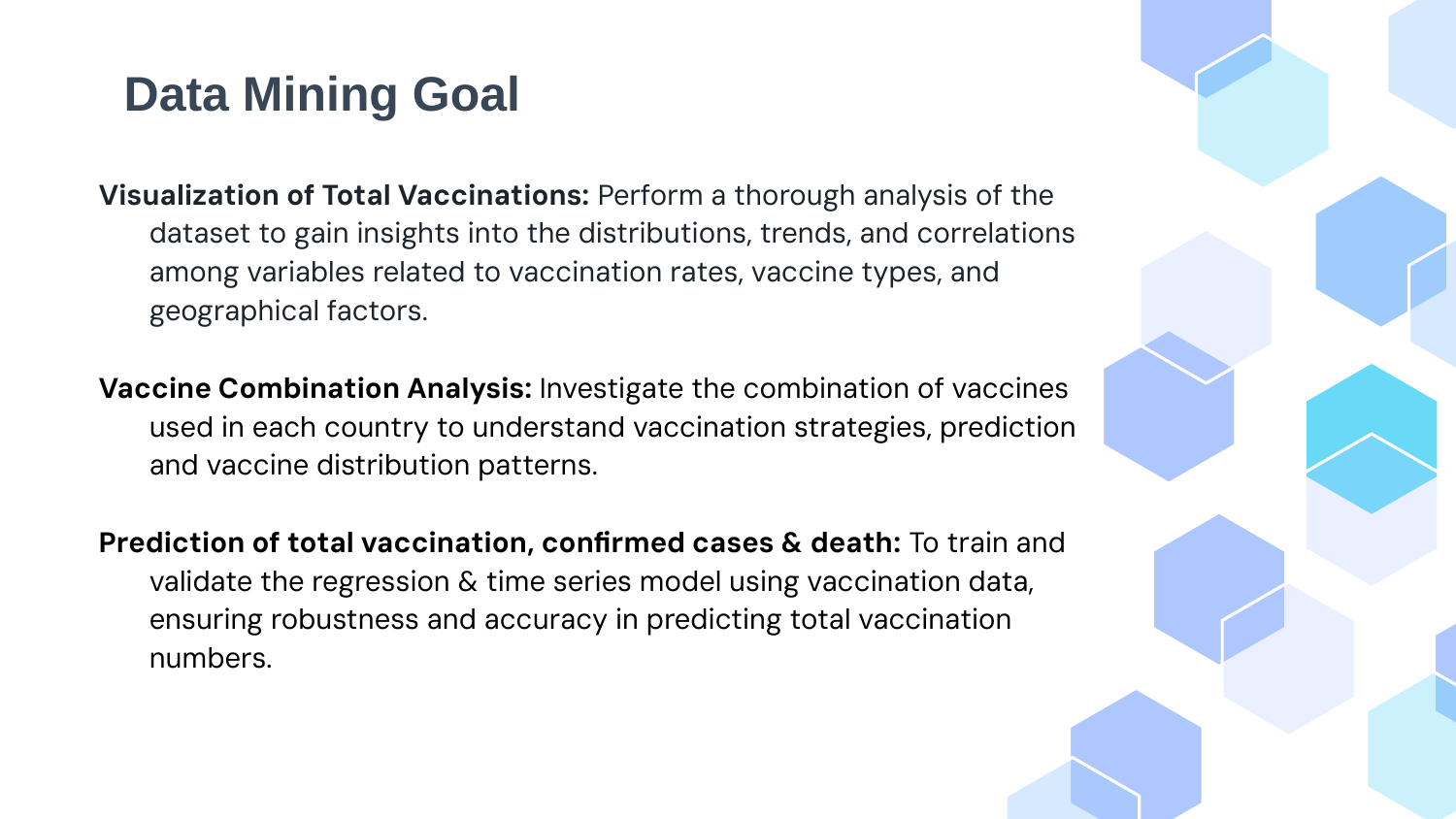

# Data Mining Goal
Visualization of Total Vaccinations: Perform a thorough analysis of the dataset to gain insights into the distributions, trends, and correlations among variables related to vaccination rates, vaccine types, and geographical factors.

Vaccine Combination Analysis: Investigate the combination of vaccines used in each country to understand vaccination strategies, prediction and vaccine distribution patterns.

Prediction of total vaccination, confirmed cases & death: To train and validate the regression & time series model using vaccination data, ensuring robustness and accuracy in predicting total vaccination numbers.